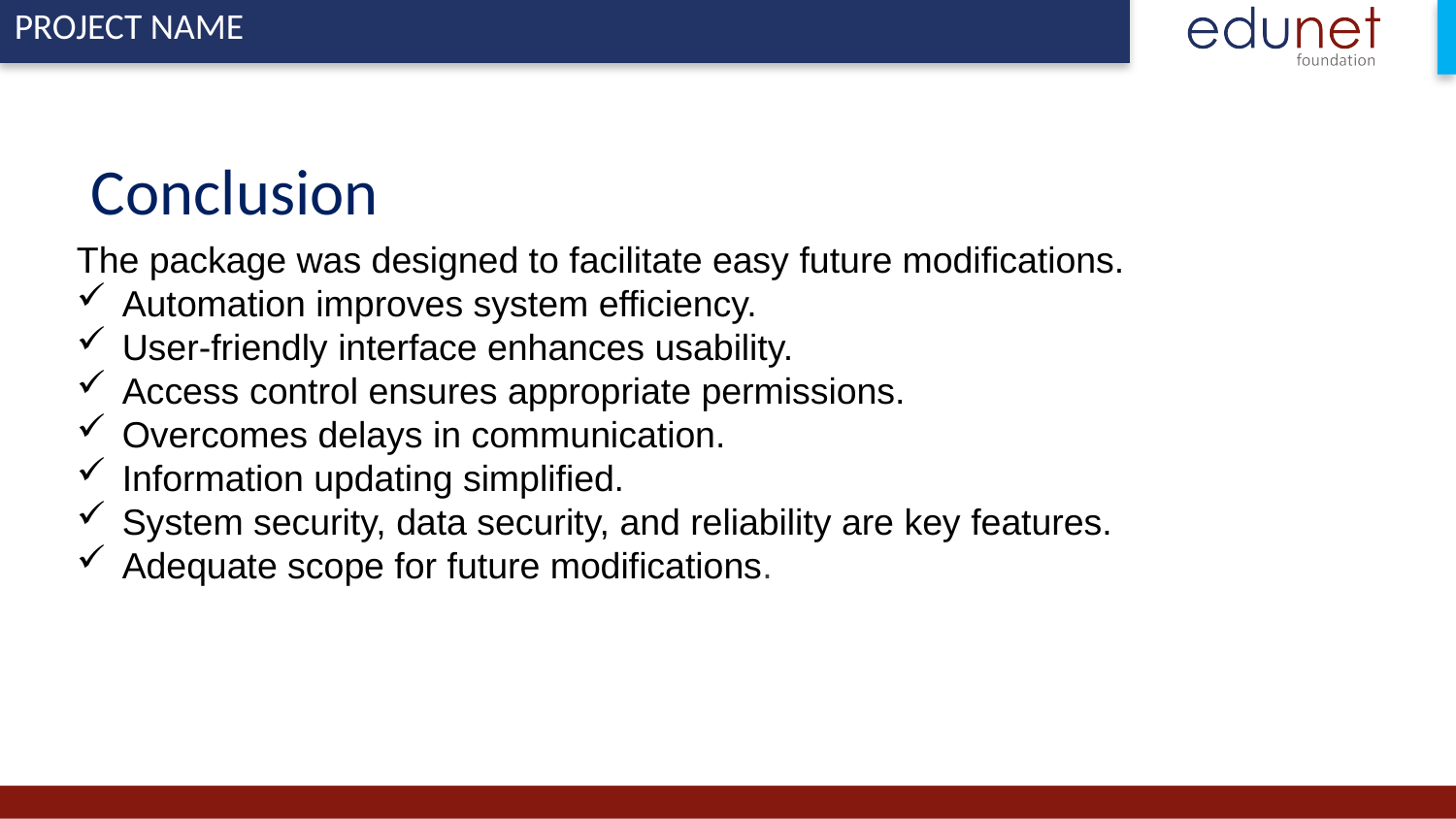

# Conclusion
The package was designed to facilitate easy future modifications.
Automation improves system efficiency.
User-friendly interface enhances usability.
Access control ensures appropriate permissions.
Overcomes delays in communication.
Information updating simplified.
System security, data security, and reliability are key features.
Adequate scope for future modifications.